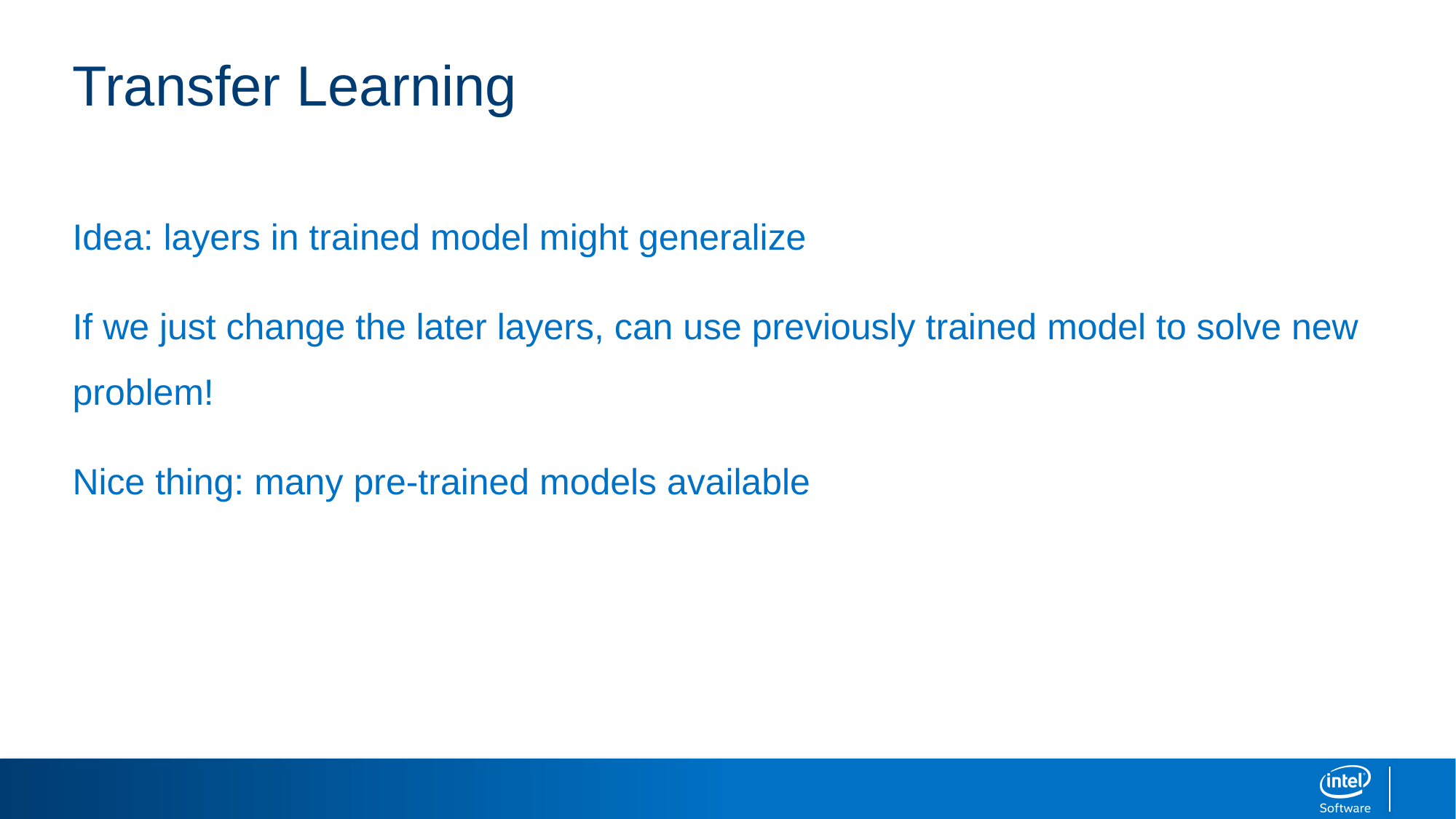

# Transfer Learning
Idea: layers in trained model might generalize
If we just change the later layers, can use previously trained model to solve new problem!
Nice thing: many pre-trained models available